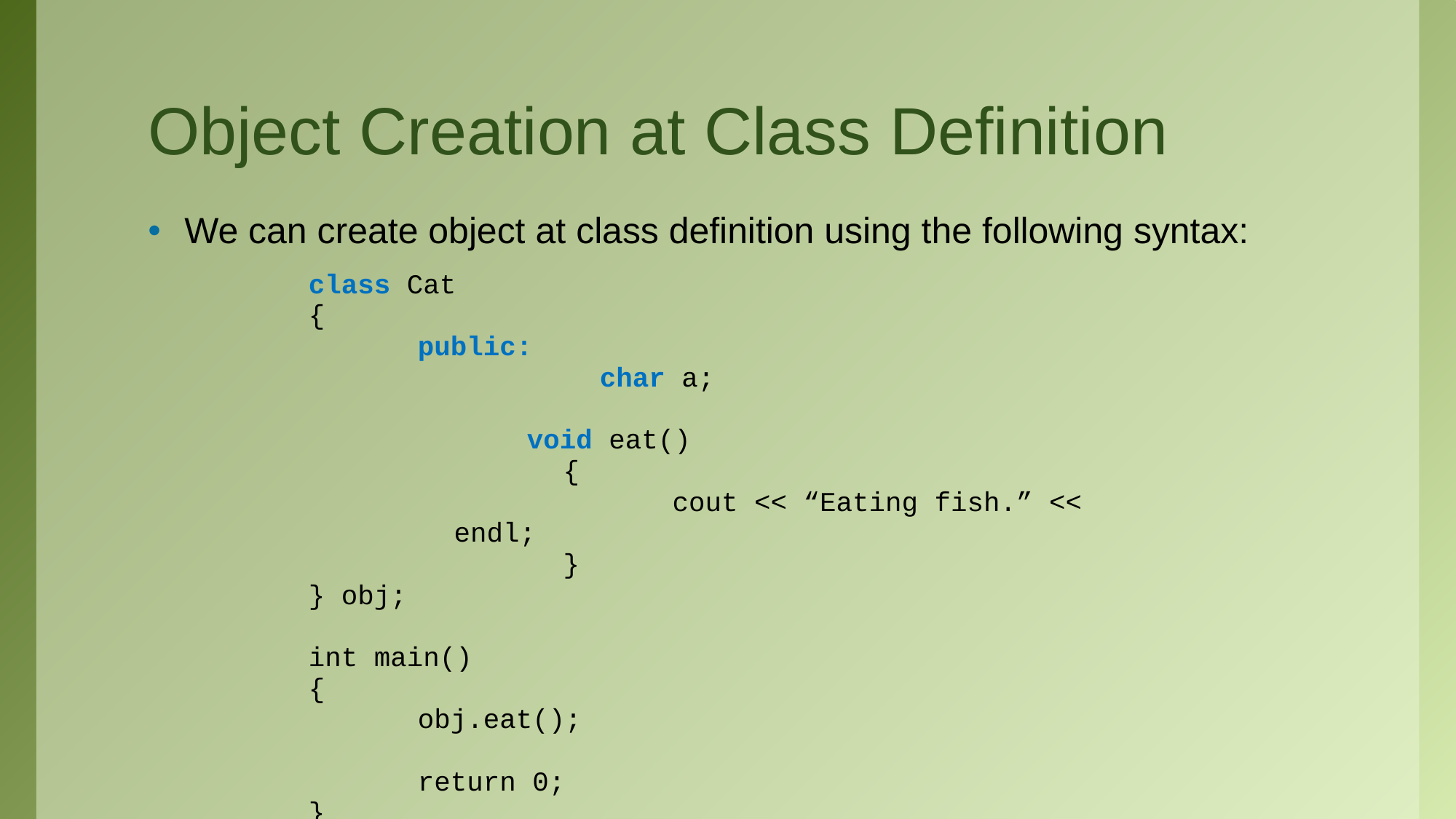

# Object Creation at Class Definition
We can create object at class definition using the following syntax:
class Cat
{
	public:
		char a;

		void eat()
	{
		cout << “Eating fish.” << endl;
	}
} obj;

int main()
{
	obj.eat();

	return 0;
}